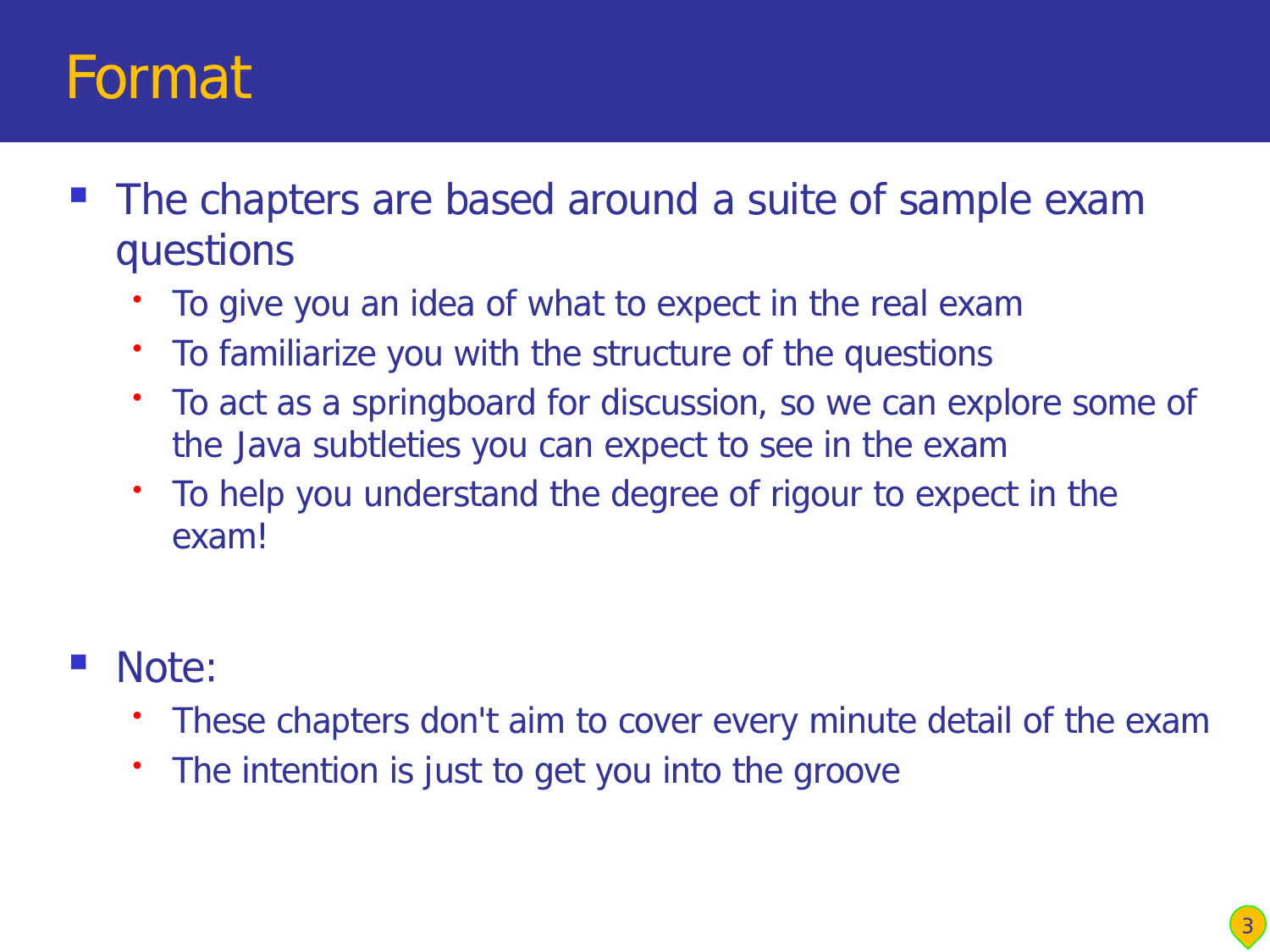

# Format
The chapters are based around a suite of sample exam questions
To give you an idea of what to expect in the real exam
To familiarize you with the structure of the questions
To act as a springboard for discussion, so we can explore some of the Java subtleties you can expect to see in the exam
To help you understand the degree of rigour to expect in the exam!

Note:
These chapters don't aim to cover every minute detail of the exam
The intention is just to get you into the groove

3